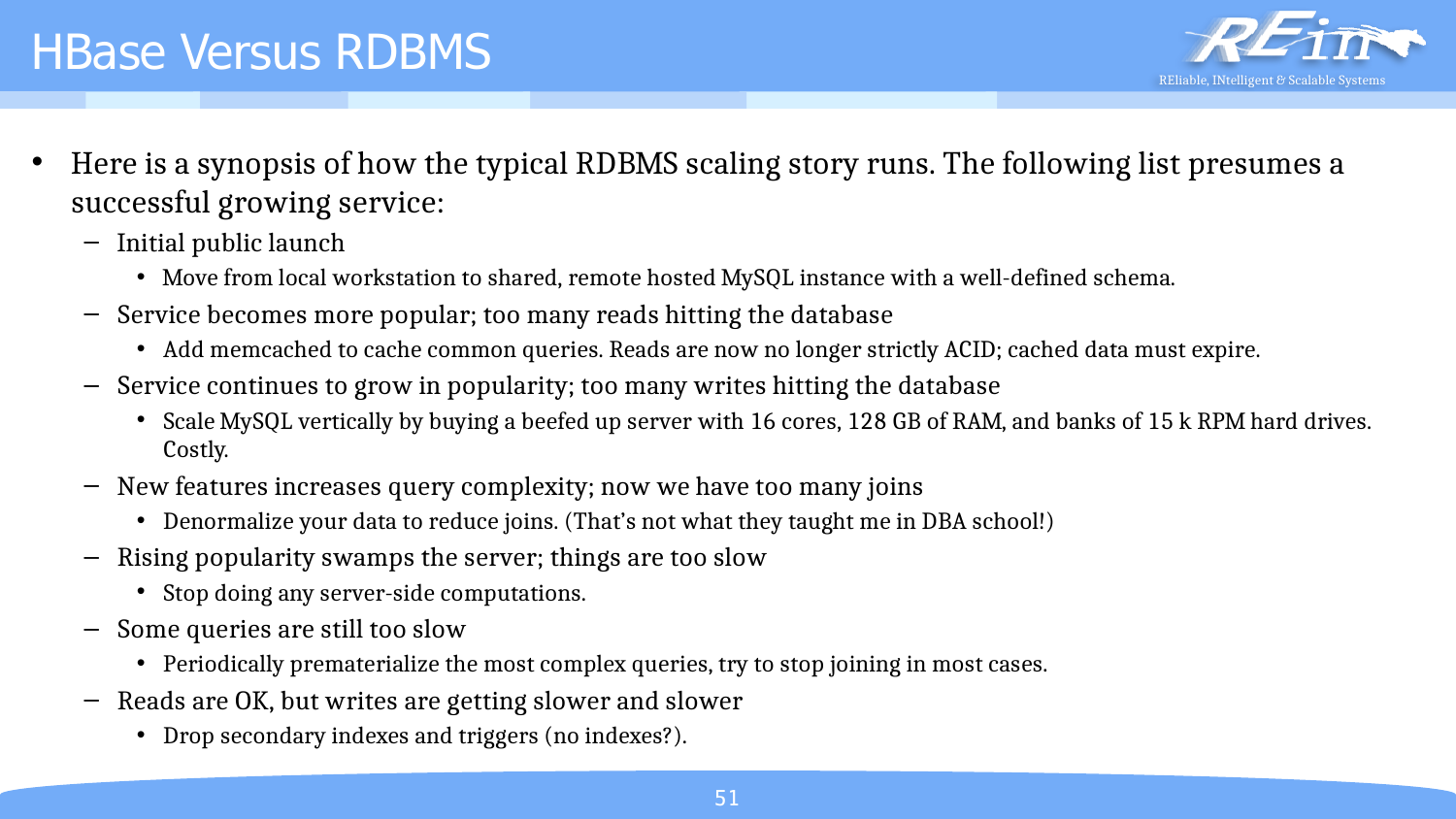

# HBase Versus RDBMS
Here is a synopsis of how the typical RDBMS scaling story runs. The following list presumes a successful growing service:
Initial public launch
Move from local workstation to shared, remote hosted MySQL instance with a well-defined schema.
Service becomes more popular; too many reads hitting the database
Add memcached to cache common queries. Reads are now no longer strictly ACID; cached data must expire.
Service continues to grow in popularity; too many writes hitting the database
Scale MySQL vertically by buying a beefed up server with 16 cores, 128 GB of RAM, and banks of 15 k RPM hard drives. Costly.
New features increases query complexity; now we have too many joins
Denormalize your data to reduce joins. (That’s not what they taught me in DBA school!)
Rising popularity swamps the server; things are too slow
Stop doing any server-side computations.
Some queries are still too slow
Periodically prematerialize the most complex queries, try to stop joining in most cases.
Reads are OK, but writes are getting slower and slower
Drop secondary indexes and triggers (no indexes?).
51